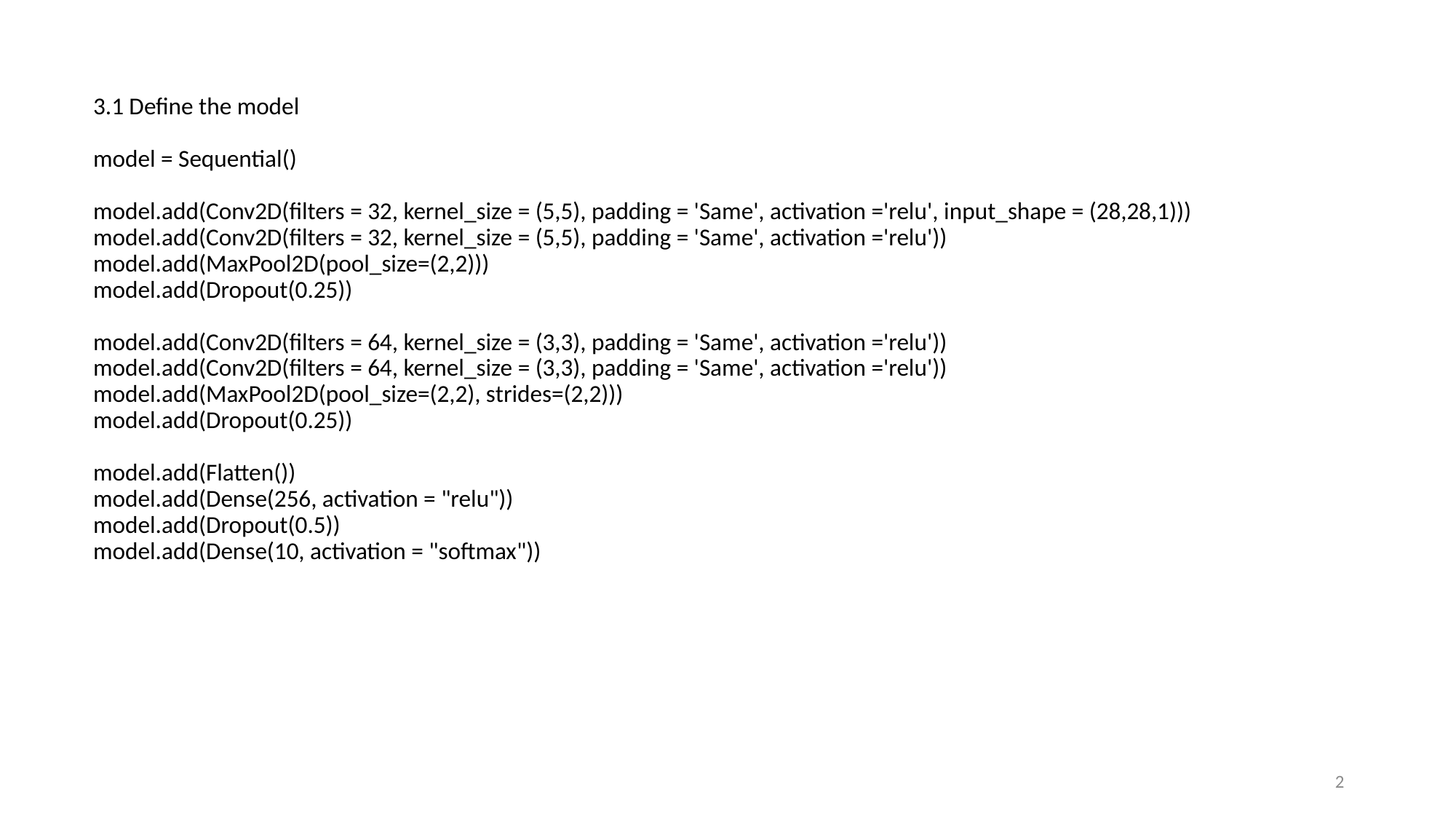

# 3.1 Define the model model = Sequential() model.add(Conv2D(filters = 32, kernel_size = (5,5), padding = 'Same', activation ='relu', input_shape = (28,28,1))) model.add(Conv2D(filters = 32, kernel_size = (5,5), padding = 'Same', activation ='relu')) model.add(MaxPool2D(pool_size=(2,2))) model.add(Dropout(0.25)) model.add(Conv2D(filters = 64, kernel_size = (3,3), padding = 'Same', activation ='relu')) model.add(Conv2D(filters = 64, kernel_size = (3,3), padding = 'Same', activation ='relu')) model.add(MaxPool2D(pool_size=(2,2), strides=(2,2))) model.add(Dropout(0.25)) model.add(Flatten()) model.add(Dense(256, activation = "relu")) model.add(Dropout(0.5)) model.add(Dense(10, activation = "softmax"))
2